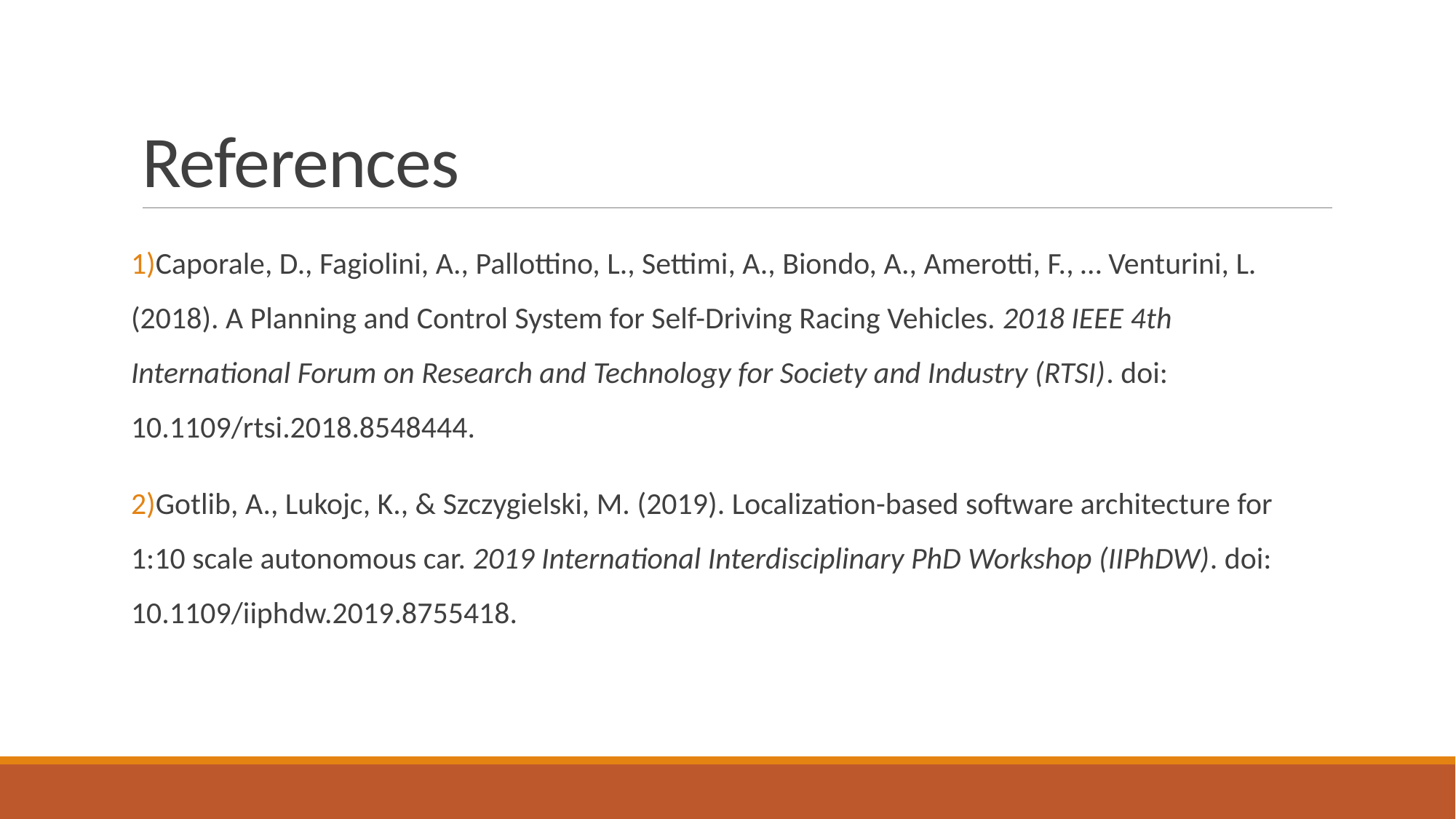

# References
Caporale, D., Fagiolini, A., Pallottino, L., Settimi, A., Biondo, A., Amerotti, F., … Venturini, L. (2018). A Planning and Control System for Self-Driving Racing Vehicles. 2018 IEEE 4th International Forum on Research and Technology for Society and Industry (RTSI). doi: 10.1109/rtsi.2018.8548444.
Gotlib, A., Lukojc, K., & Szczygielski, M. (2019). Localization-based software architecture for 1:10 scale autonomous car. 2019 International Interdisciplinary PhD Workshop (IIPhDW). doi: 10.1109/iiphdw.2019.8755418.